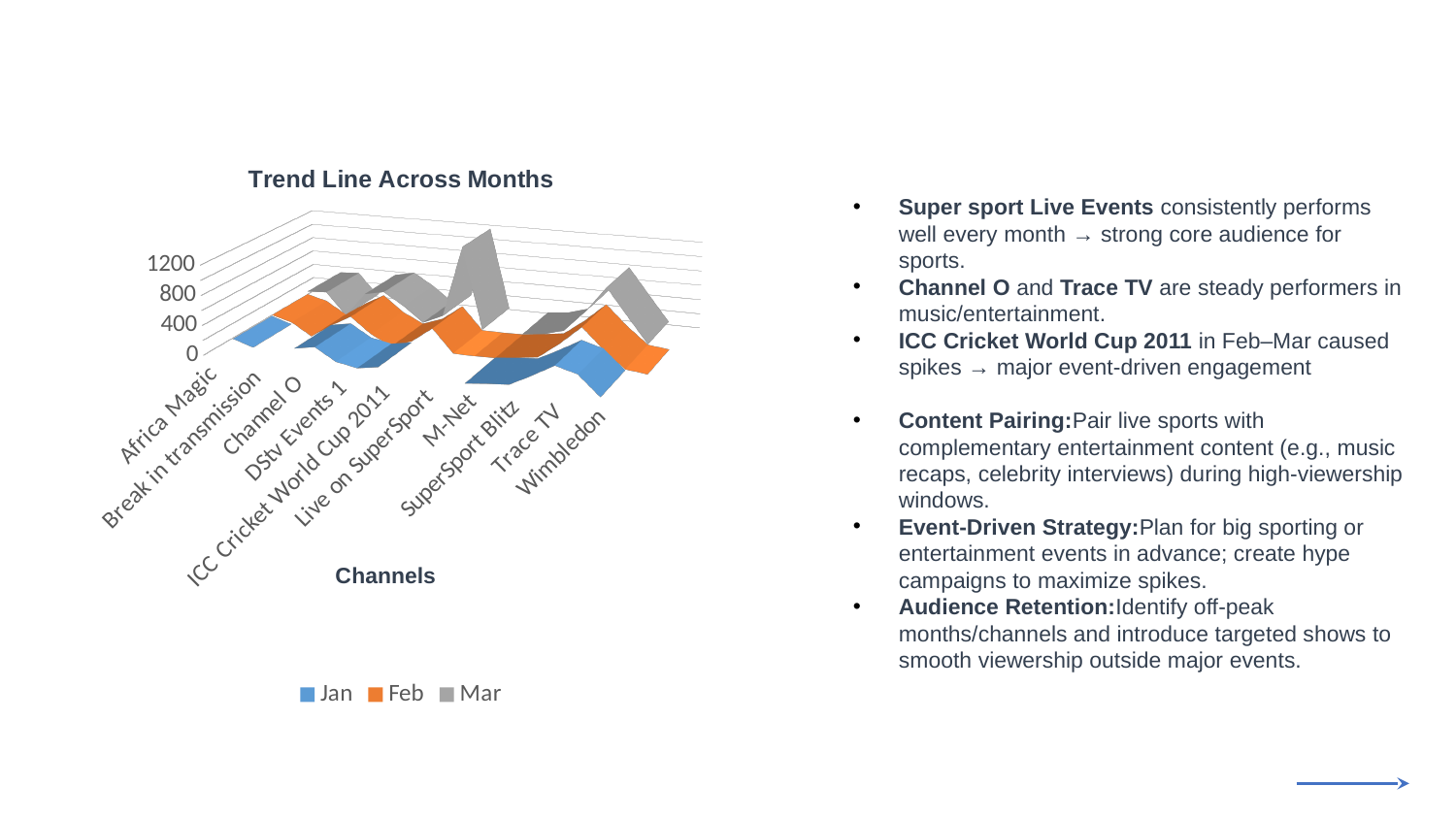

[unsupported chart]

Super sport Live Events consistently performs well every month → strong core audience for sports.
Channel O and Trace TV are steady performers in music/entertainment.
ICC Cricket World Cup 2011 in Feb–Mar caused spikes → major event-driven engagement

Content Pairing:Pair live sports with complementary entertainment content (e.g., music recaps, celebrity interviews) during high-viewership windows.
Event-Driven Strategy:Plan for big sporting or entertainment events in advance; create hype campaigns to maximize spikes.
Audience Retention:Identify off-peak months/channels and introduce targeted shows to smooth viewership outside major events.